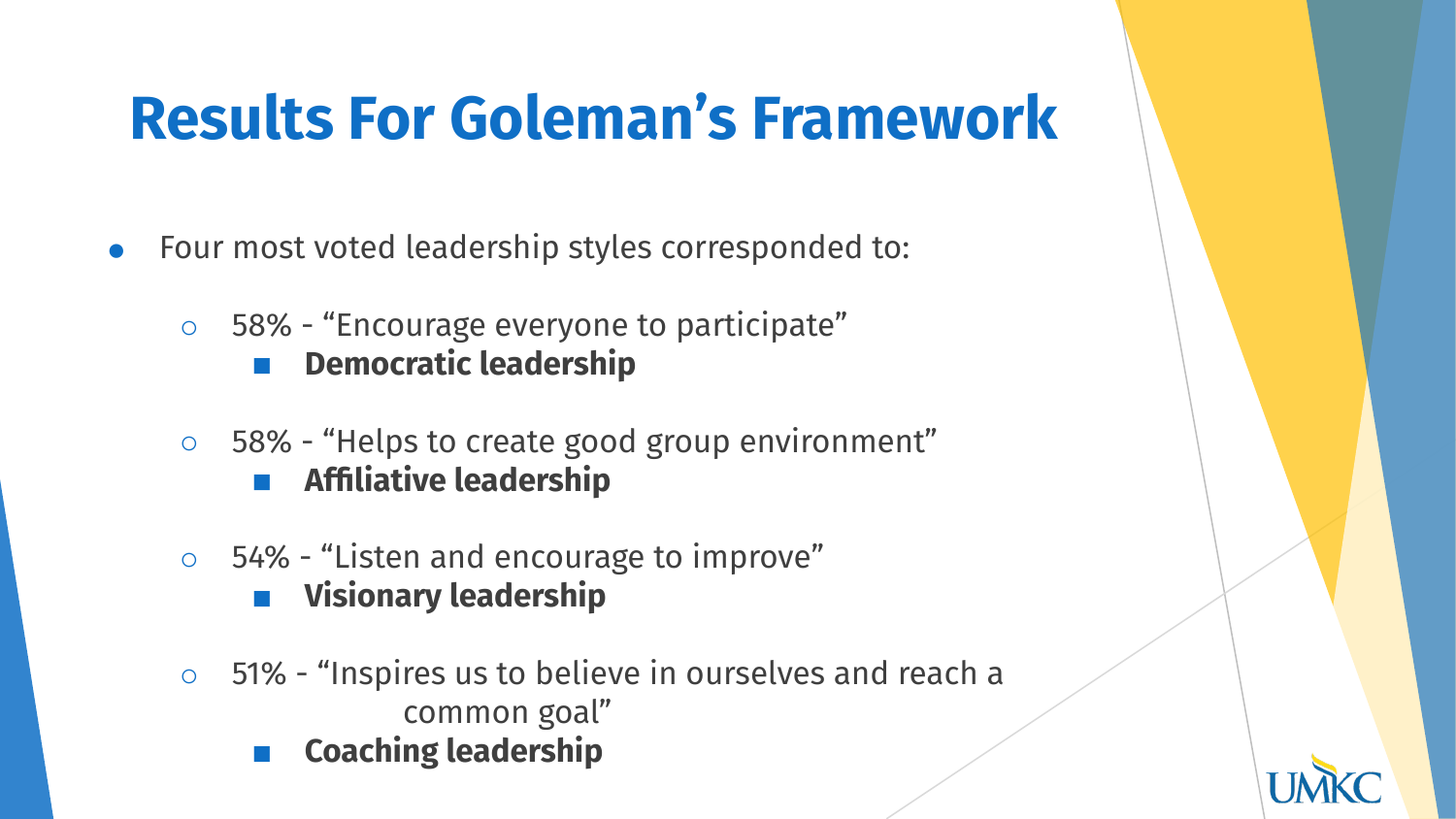

# Results For Goleman’s Framework
Four most voted leadership styles corresponded to:

58% - “Encourage everyone to participate”
Democratic leadership

58% - “Helps to create good group environment”
Affiliative leadership

54% - “Listen and encourage to improve”
Visionary leadership

51% - “Inspires us to believe in ourselves and reach a
	   common goal”
Coaching leadership